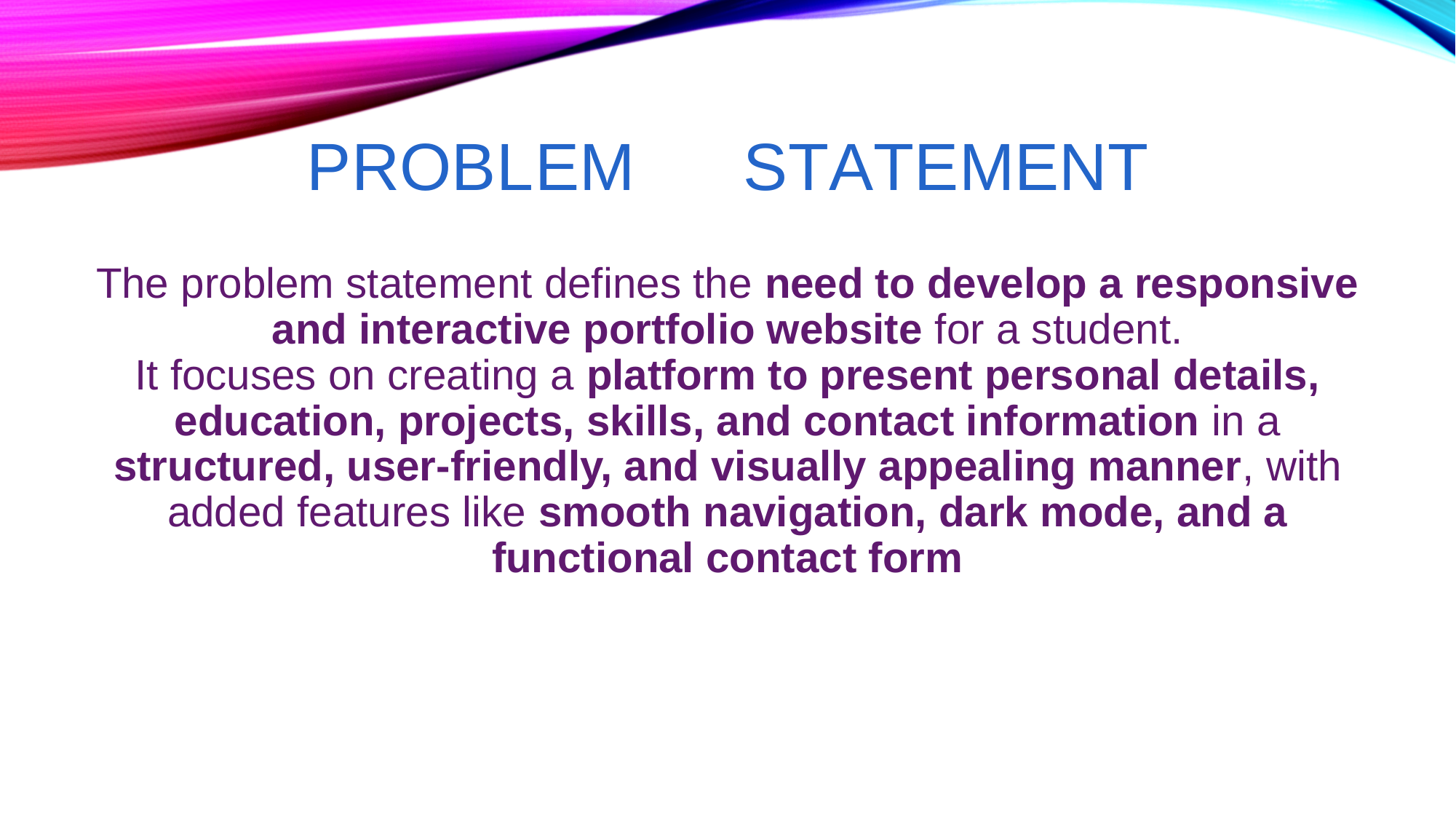

# PROBLEM	STATEMENT
The problem statement defines the need to develop a responsive and interactive portfolio website for a student.
It focuses on creating a platform to present personal details, education, projects, skills, and contact information in a structured, user-friendly, and visually appealing manner, with added features like smooth navigation, dark mode, and a functional contact form